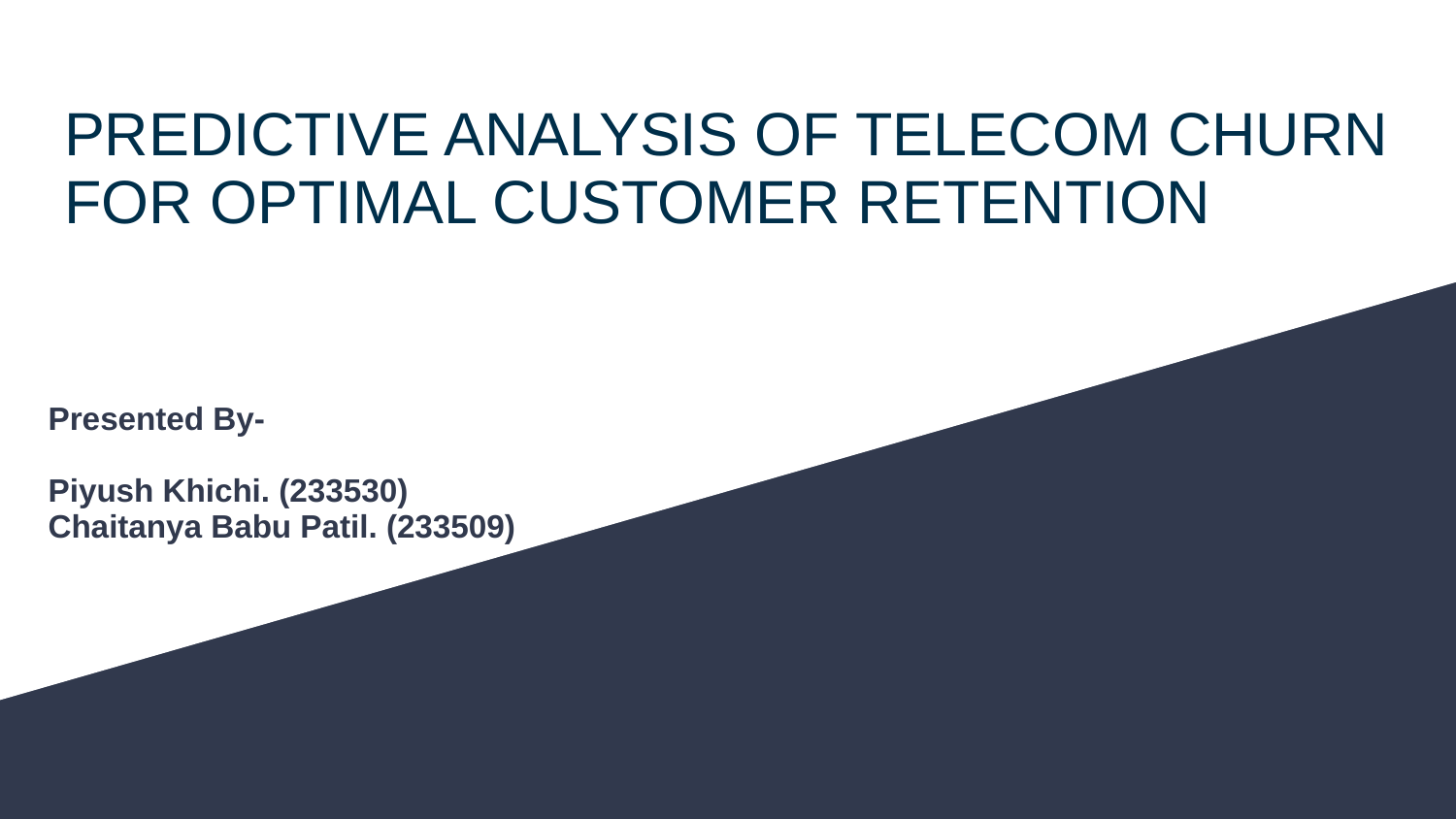

# PREDICTIVE ANALYSIS OF TELECOM CHURN FOR OPTIMAL CUSTOMER RETENTION
Presented By-

Piyush Khichi. (233530)
Chaitanya Babu Patil. (233509)